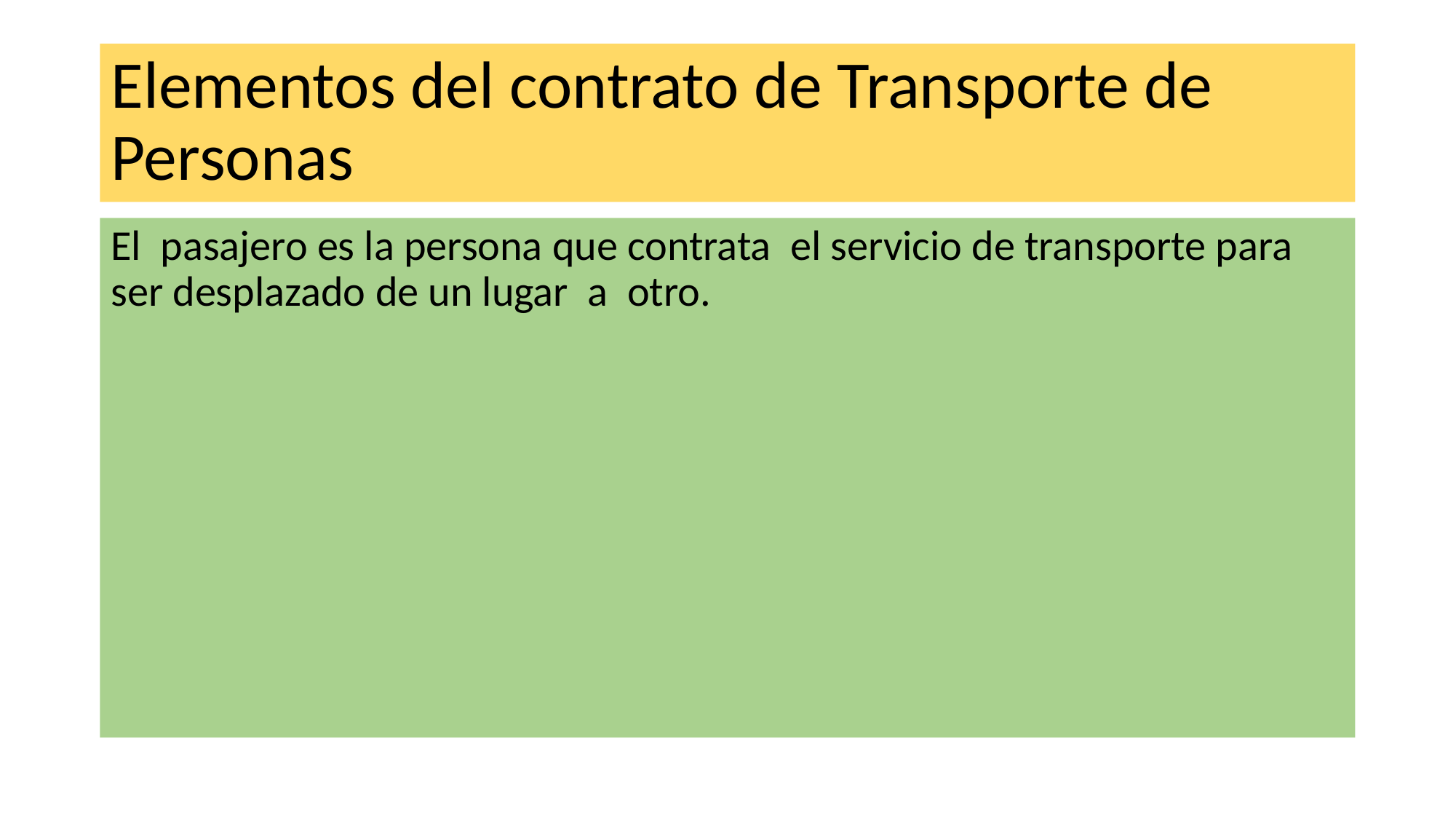

# Elementos del contrato de Transporte de Personas
El  pasajero es la persona que contrata  el servicio de transporte para  ser desplazado de un lugar  a  otro.